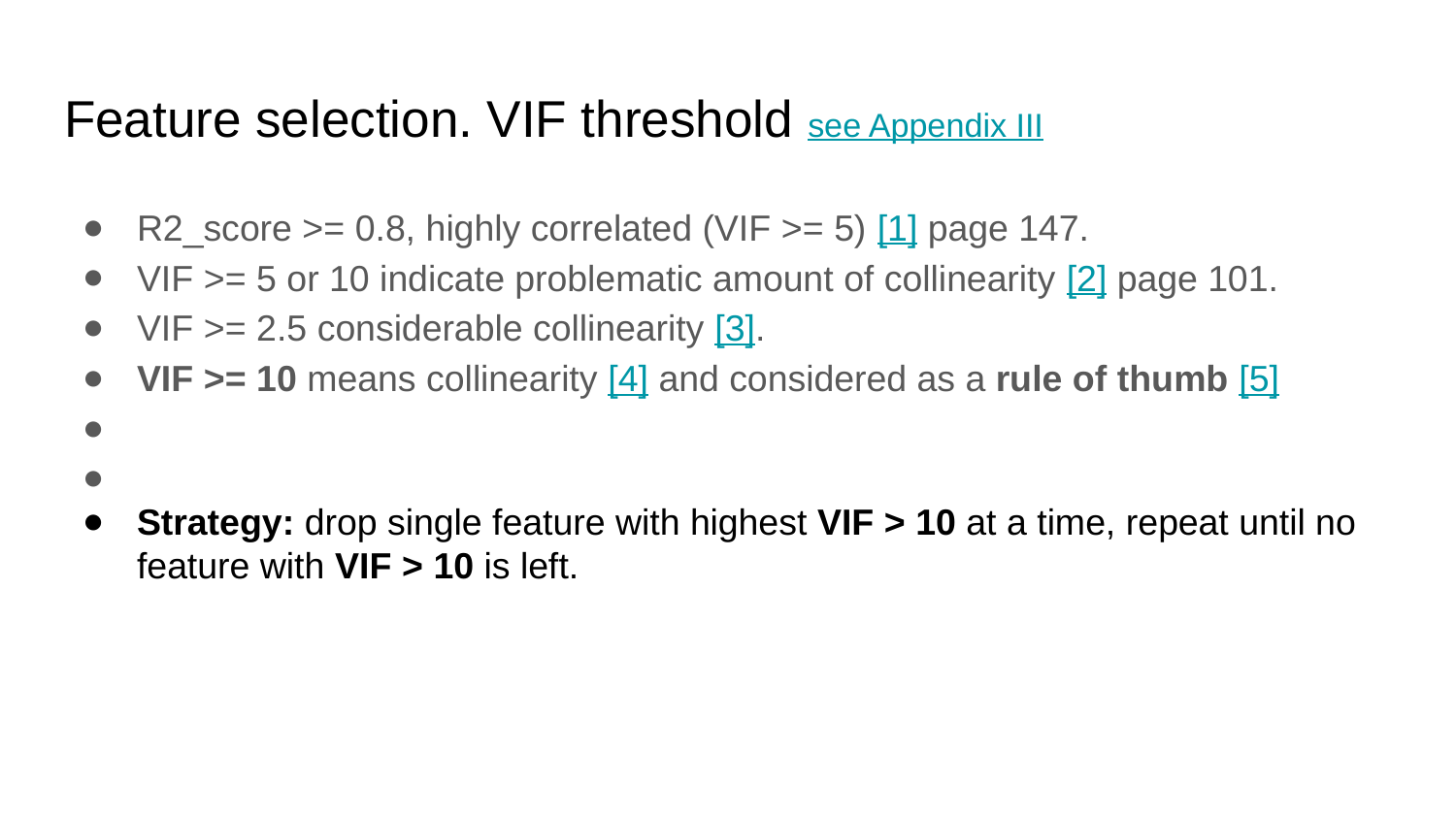

# Feature selection. VIF threshold see Appendix III
R2_score >= 0.8, highly correlated (VIF >= 5) [1] page 147.
VIF >= 5 or 10 indicate problematic amount of collinearity [2] page 101.
VIF >= 2.5 considerable collinearity [3].
VIF >= 10 means collinearity [4] and considered as a rule of thumb [5]

Strategy: drop single feature with highest VIF > 10 at a time, repeat until no  feature with VIF > 10 is left.